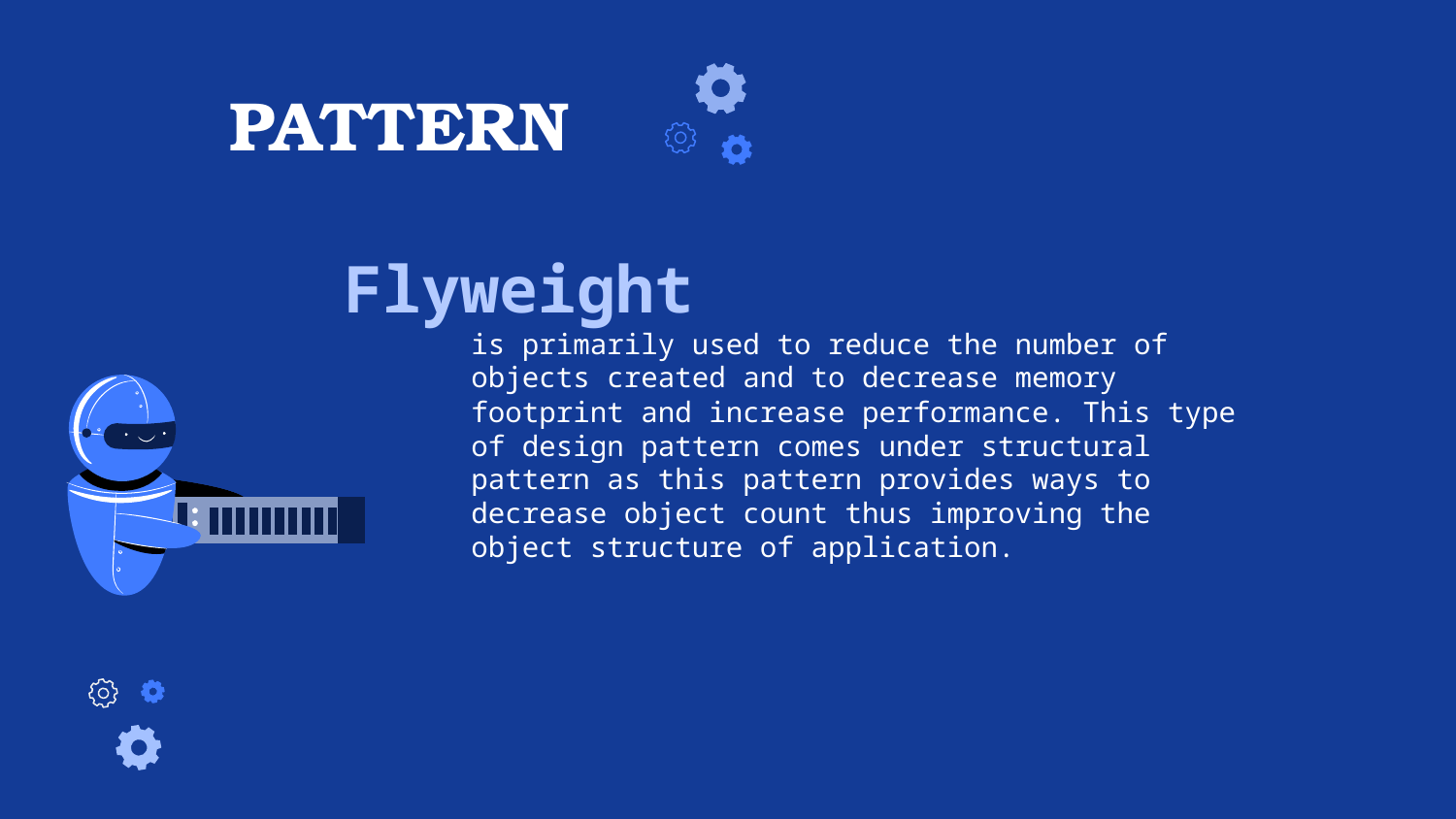

# pattern
Flyweight
	is primarily used to reduce the number of objects created and to decrease memory footprint and increase performance. This type of design pattern comes under structural pattern as this pattern provides ways to decrease object count thus improving the object structure of application.